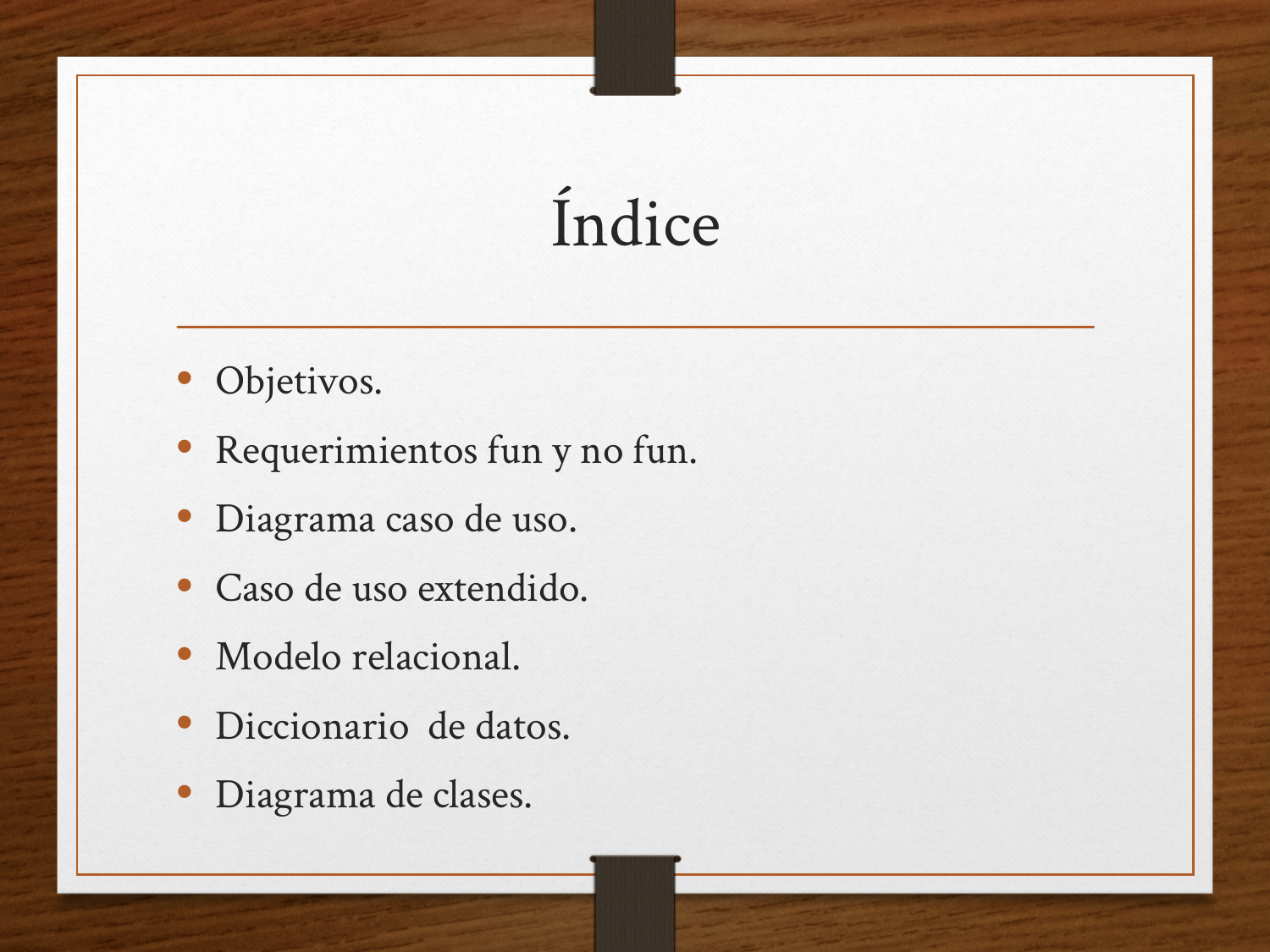

# Índice
Objetivos.
Requerimientos fun y no fun.
Diagrama caso de uso.
Caso de uso extendido.
Modelo relacional.
Diccionario  de datos.
Diagrama de clases.